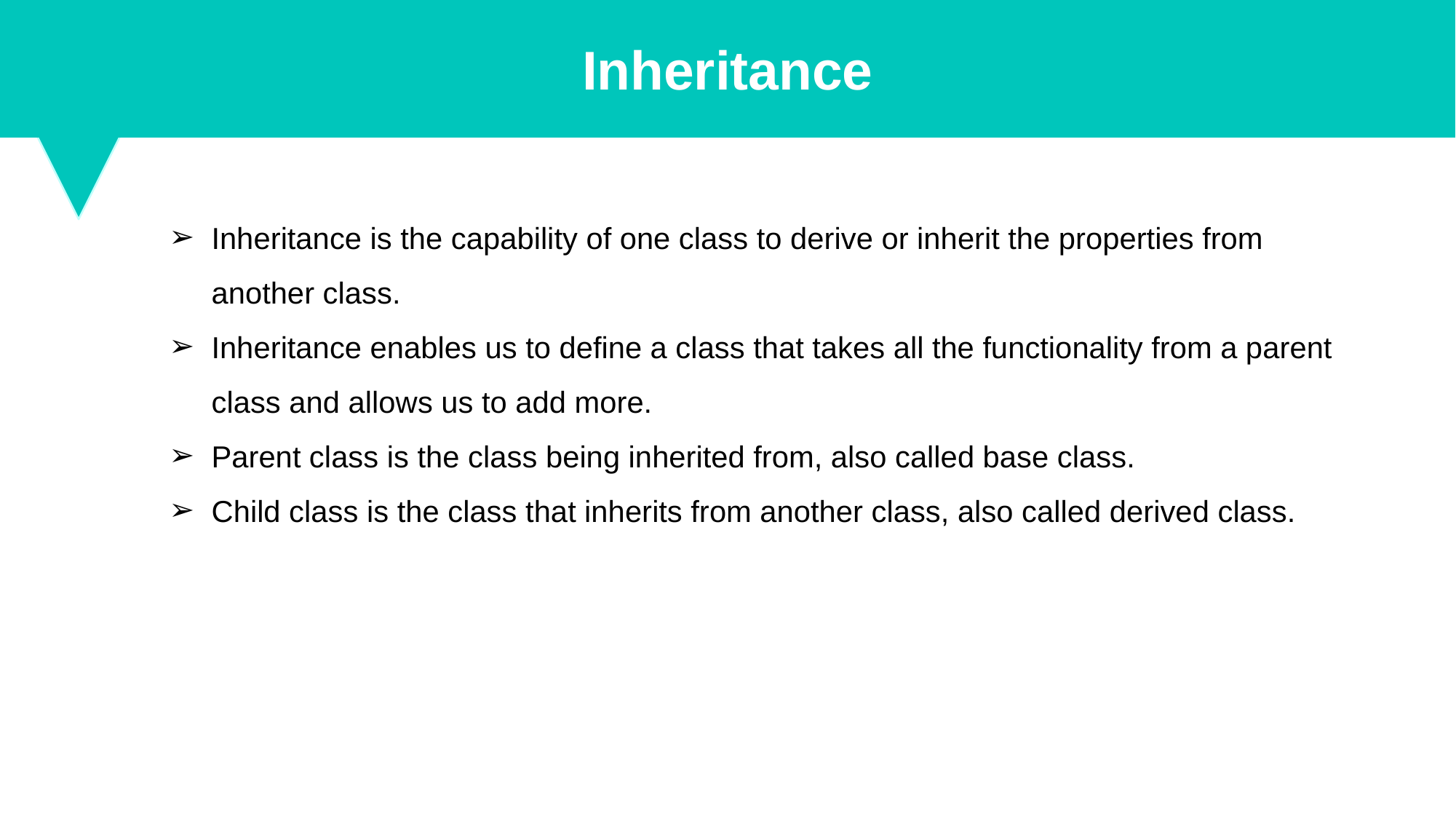

Inheritance

Inheritance is the capability of one class to derive or inherit the properties from another class.
Inheritance enables us to define a class that takes all the functionality from a parent class and allows us to add more.
Parent class is the class being inherited from, also called base class.
Child class is the class that inherits from another class, also called derived class.